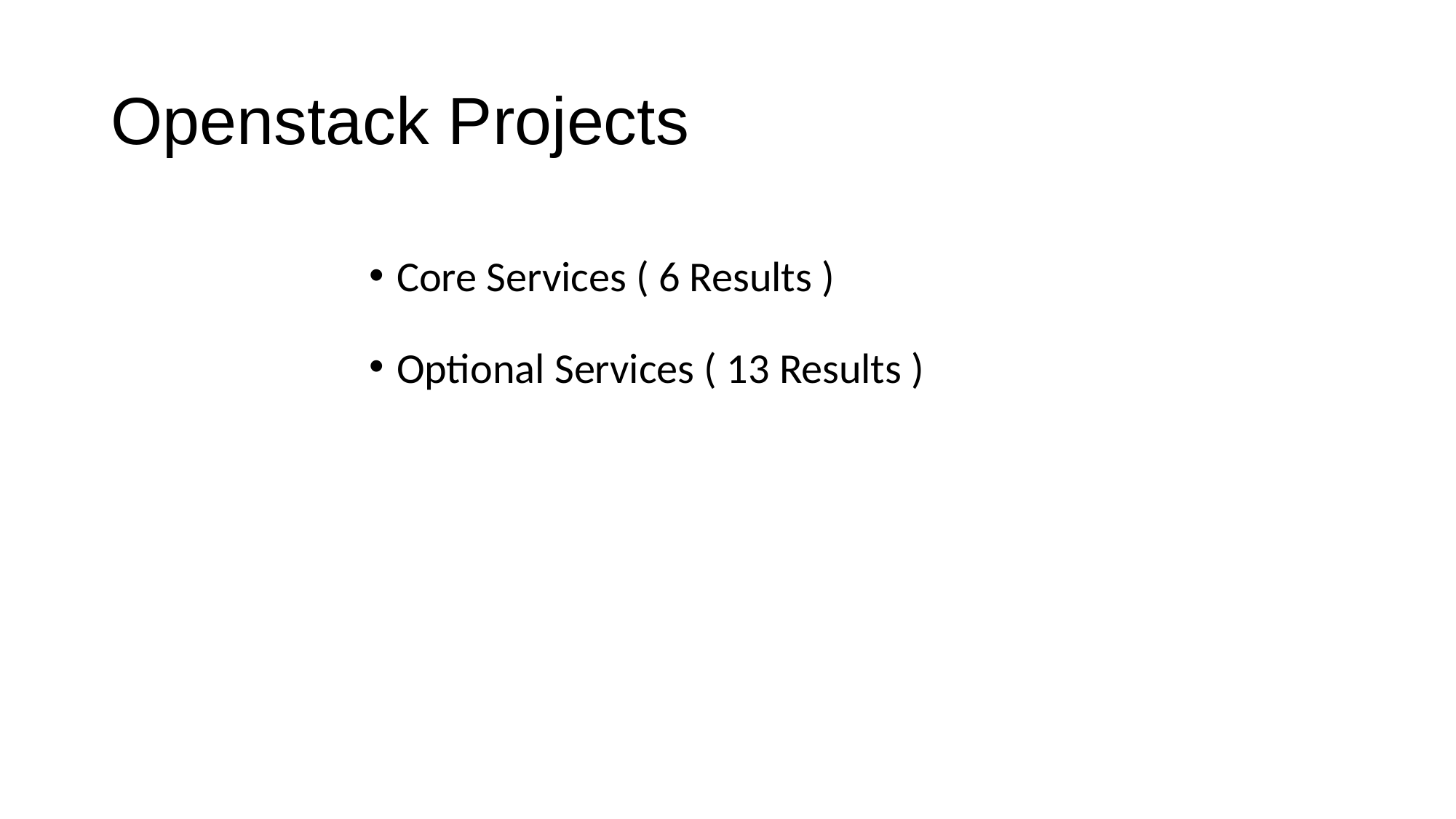

# Openstack Projects
Core Services ( 6 Results )
Optional Services ( 13 Results )